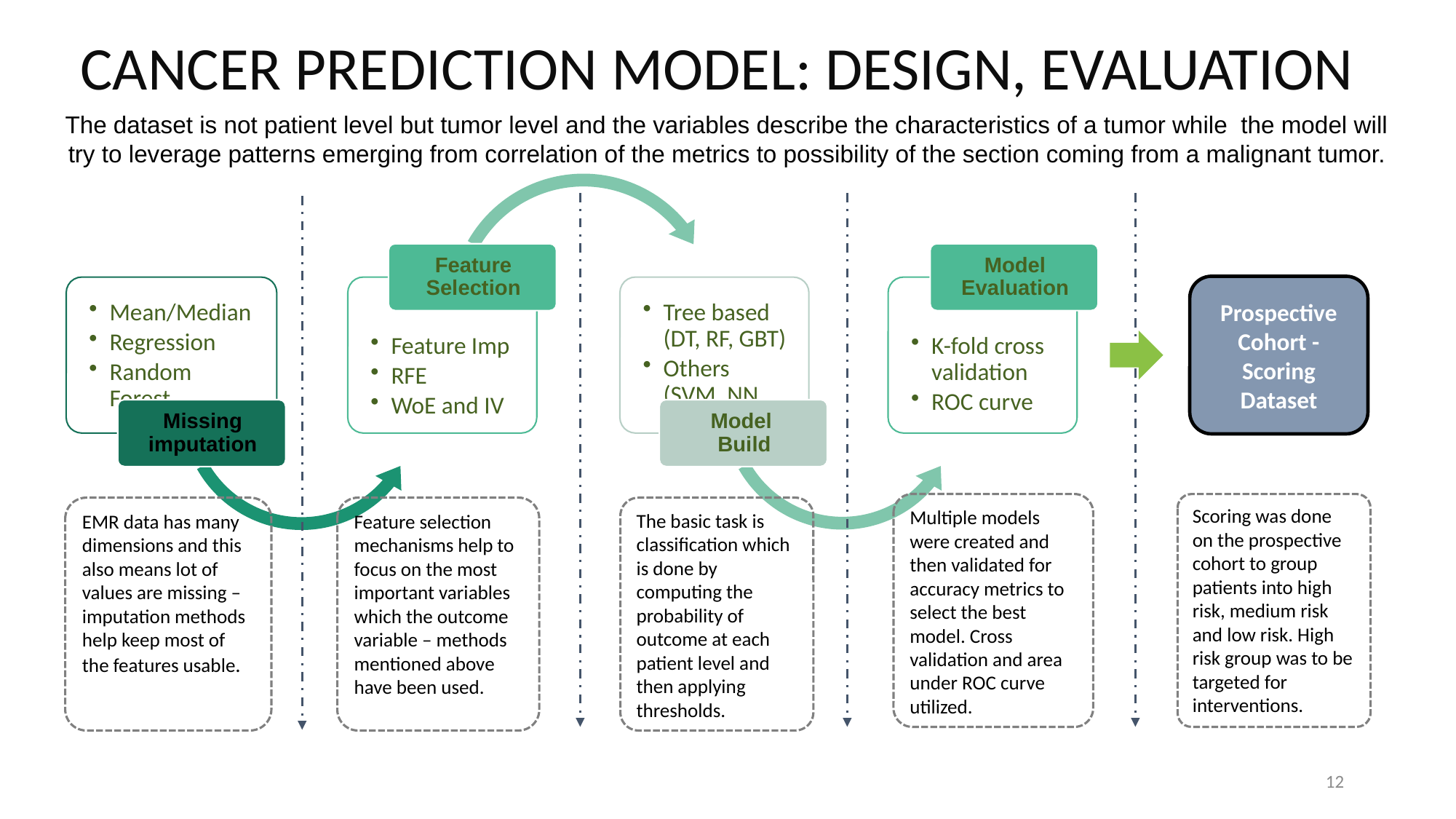

CANCER PREDICTION MODEL: DESIGN, EVALUATION
The dataset is not patient level but tumor level and the variables describe the characteristics of a tumor while  the model will try to leverage patterns emerging from correlation of the metrics to possibility of the section coming from a malignant tumor.

Mean/Median
Regression
Random Forest
Missing imputation
Feature Imp
RFE
WoE and IV
Feature Selection
Tree based (DT, RF, GBT)
Others (SVM, NN, NB)
Model
Build
K-fold cross validation
ROC curve
Model Evaluation
Prospective Cohort - Scoring Dataset

Scoring was done on the prospective cohort to group patients into high risk, medium risk and low risk. High risk group was to be targeted for interventions.
Multiple models were created and then validated for accuracy metrics to select the best model. Cross validation and area under ROC curve utilized.
EMR data has many dimensions and this also means lot of values are missing – imputation methods help keep most of the features usable.
Feature selection mechanisms help to focus on the most important variables which the outcome variable – methods mentioned above have been used.
The basic task is classification which is done by computing the probability of outcome at each patient level and then applying thresholds.
12